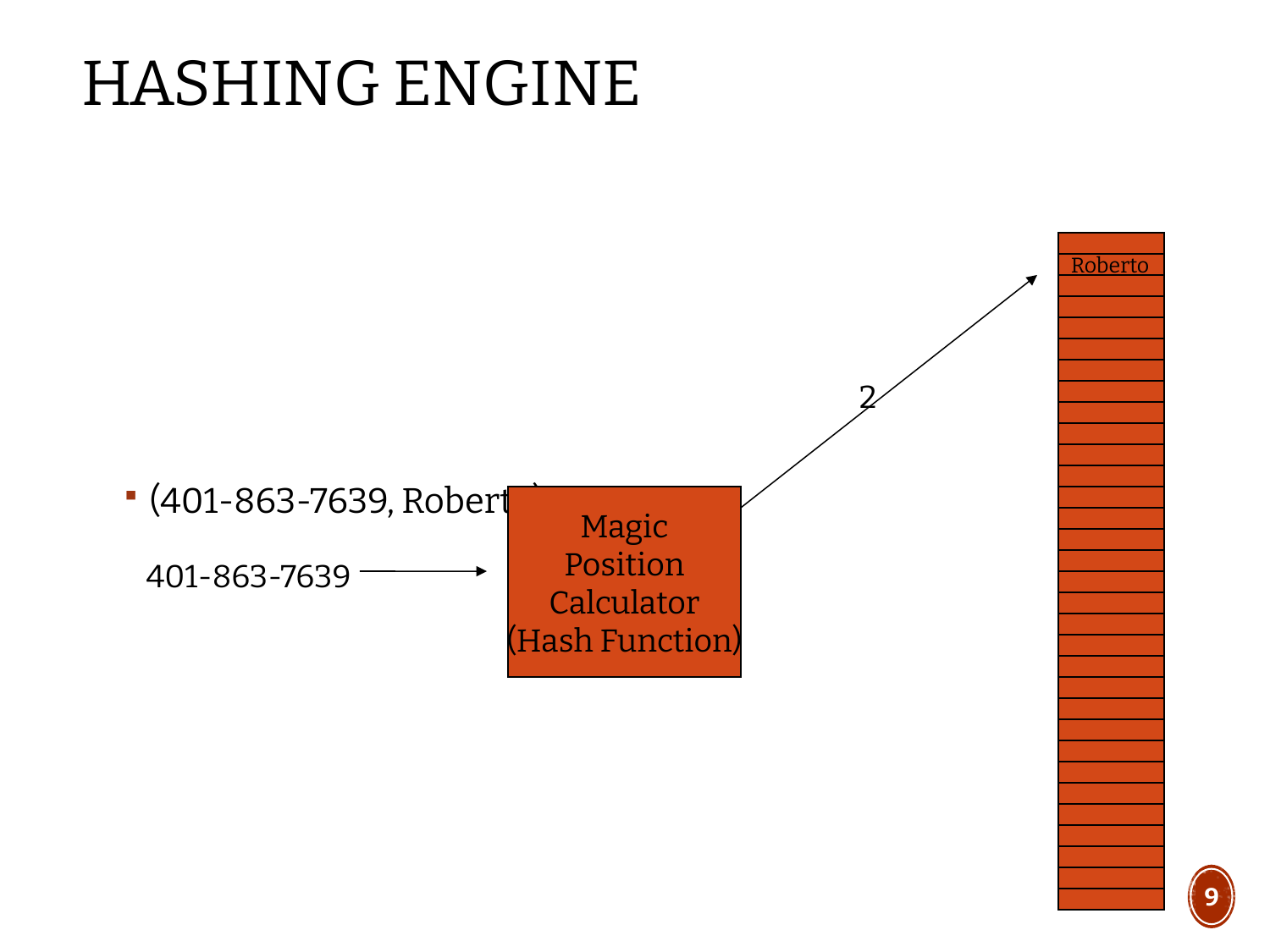

# Hashing Engine

(401-863-7639, Roberto)

Roberto

2

Magic
Position
Calculator
(Hash Function)

401-863-7639

9